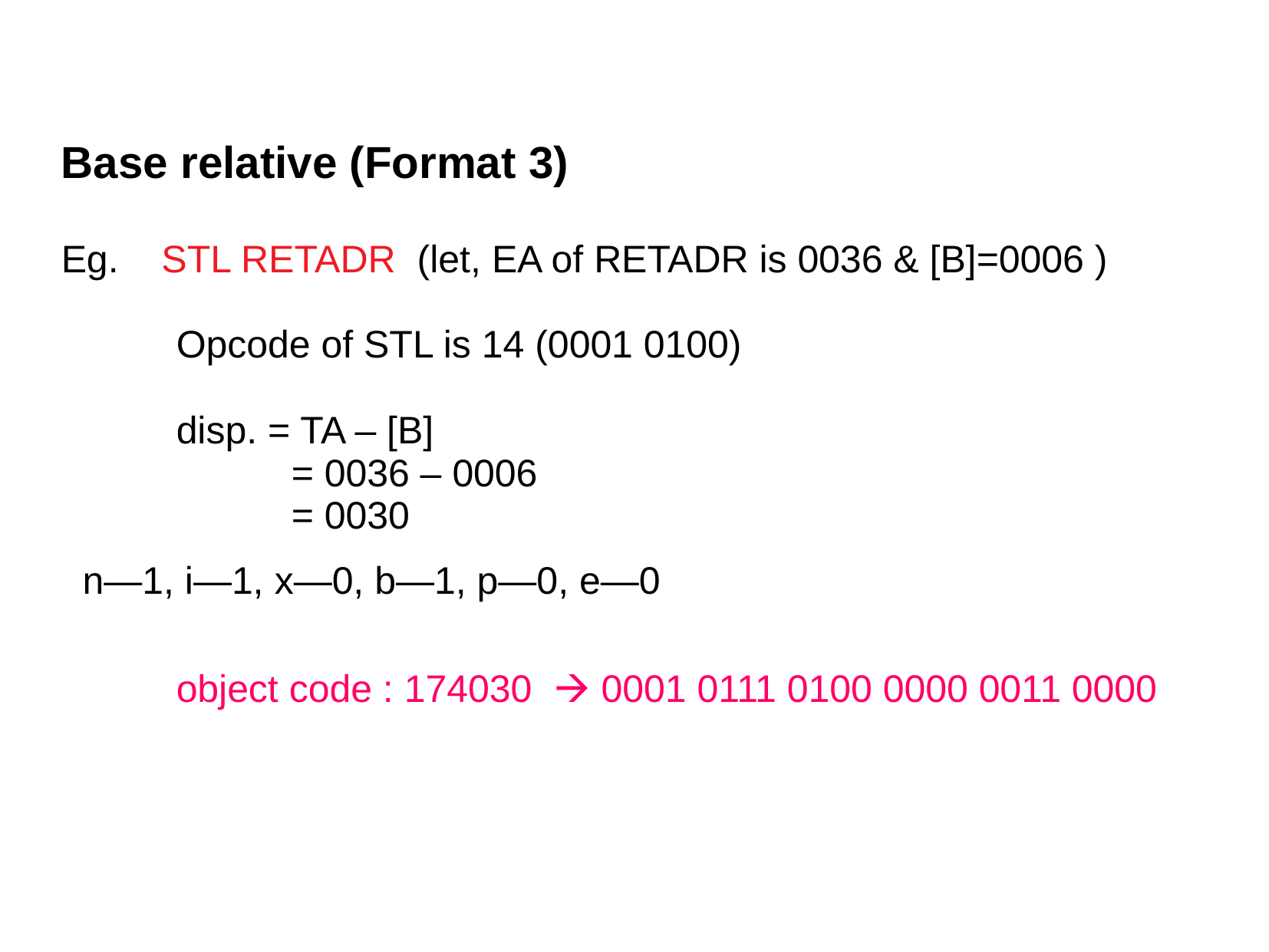

Base relative (Format 3)

Eg.    STL RETADR  (let, EA of RETADR is 0036 & [B]=0006 )

	Opcode of STL is 14 (0001 0100)

	disp. = TA – [B]
		= 0036 – 0006
		= 0030
  n—1, i—1, x—0, b—1, p—0, e—0

	object code : 174030  🡪 0001 0111 0100 0000 0011 0000